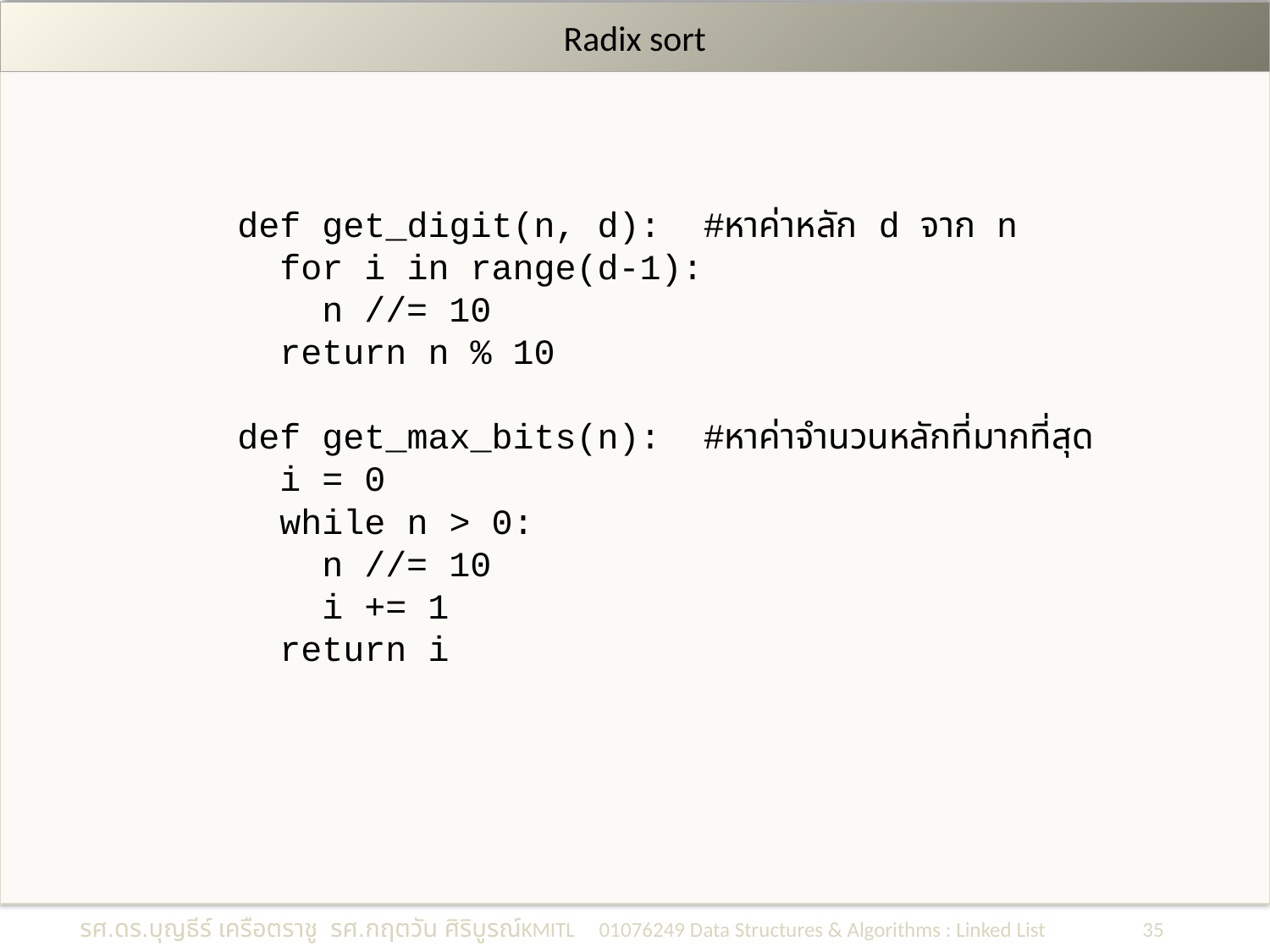

# Radix sort
﻿def get_digit(n, d):  #หาค่าหลัก d จาก n
  for i in range(d-1):
    n //= 10
  return n % 10

def get_max_bits(n):  #หาค่าจำนวนหลักที่มากที่สุด
  i = 0
  while n > 0:
    n //= 10
    i += 1
  return i